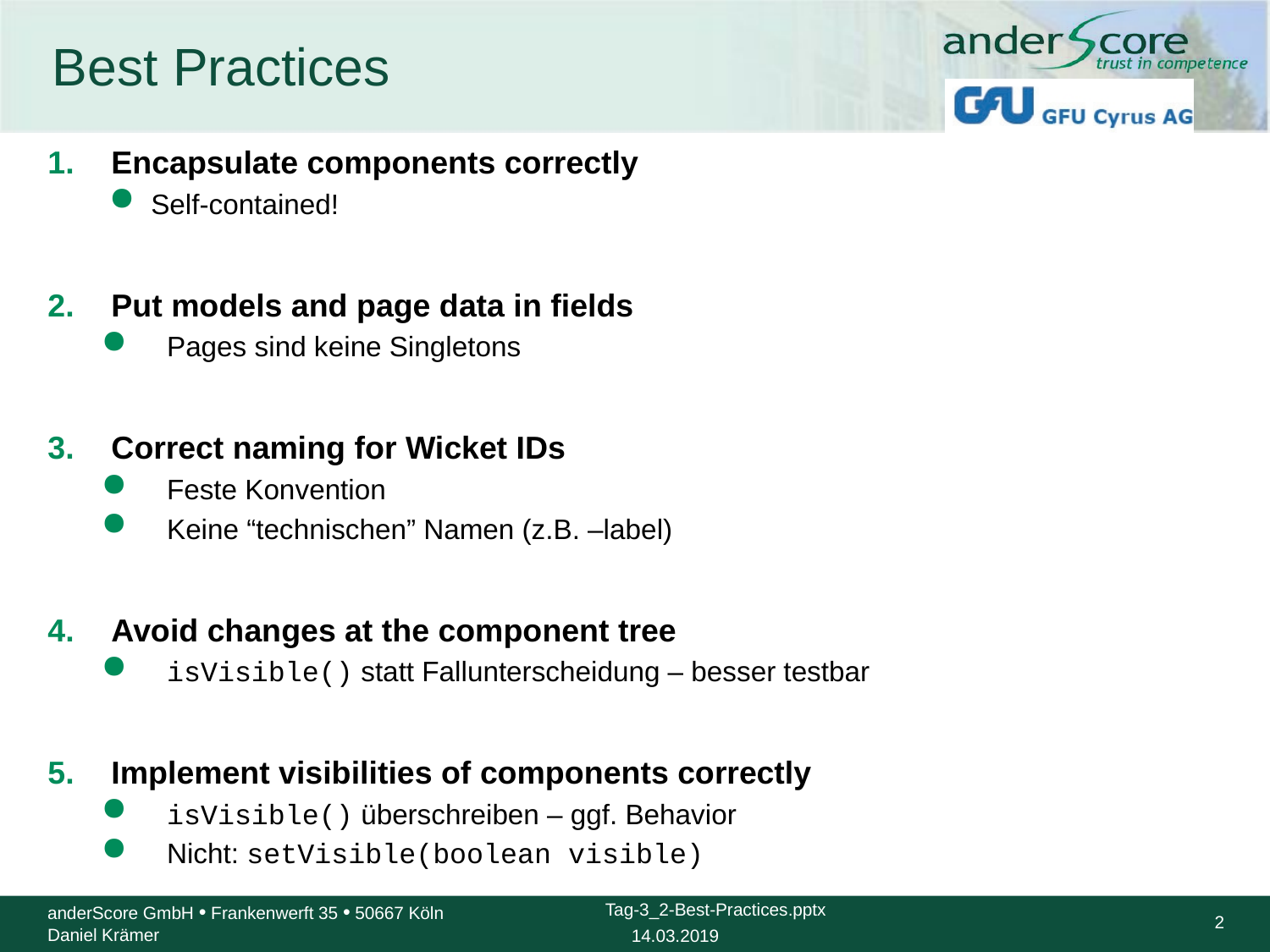

# Best Practices
Encapsulate components correctly
Self-contained!

Put models and page data in fields
Pages sind keine Singletons

Correct naming for Wicket IDs
Feste Konvention
Keine “technischen” Namen (z.B. –label)

Avoid changes at the component tree
isVisible() statt Fallunterscheidung – besser testbar

Implement visibilities of components correctly
isVisible() überschreiben – ggf. Behavior
Nicht: setVisible(boolean visible)